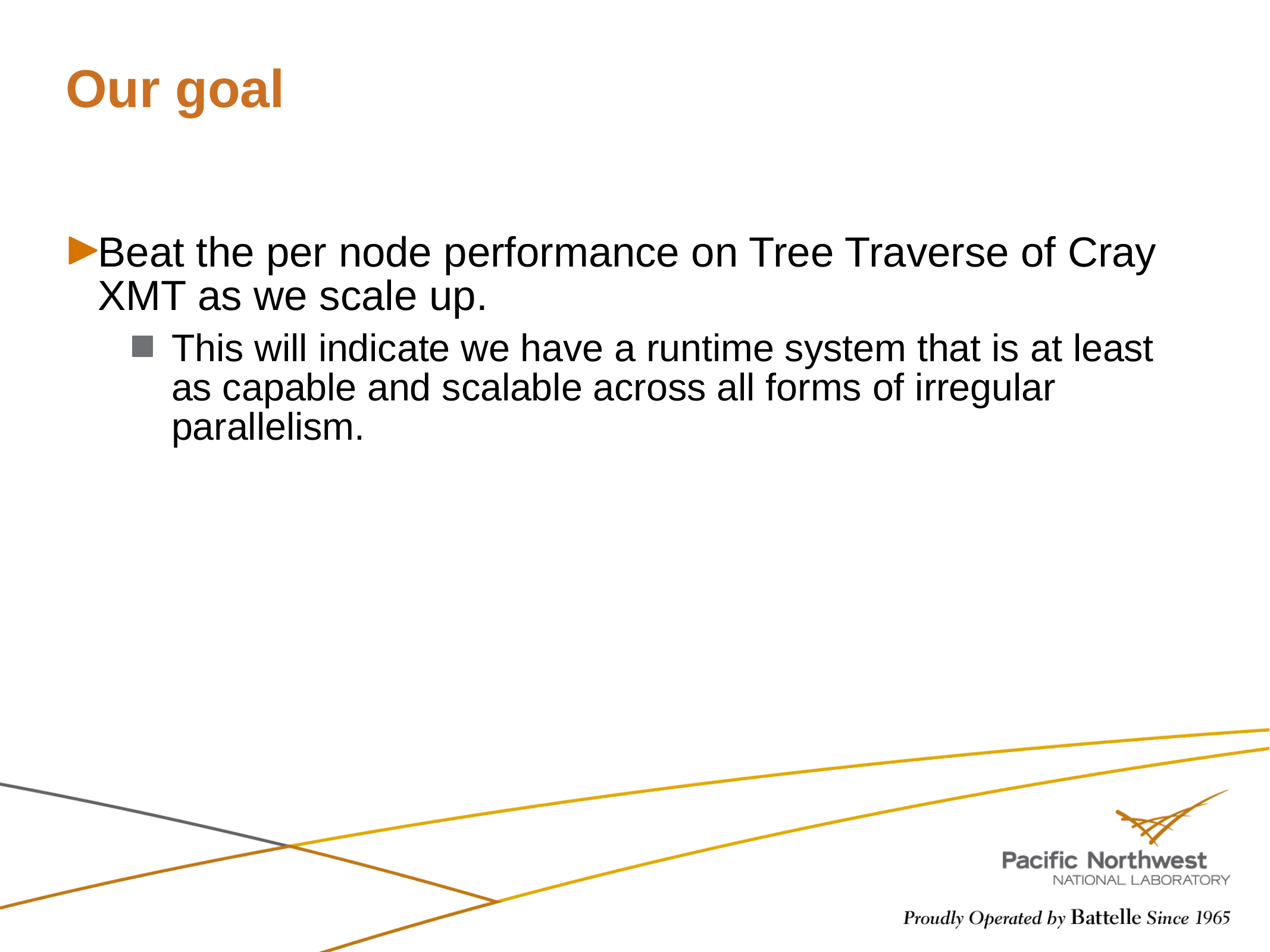

# Our goal
Beat the per node performance on Tree Traverse of Cray XMT as we scale up.
This will indicate we have a runtime system that is at least as capable and scalable across all forms of irregular parallelism.